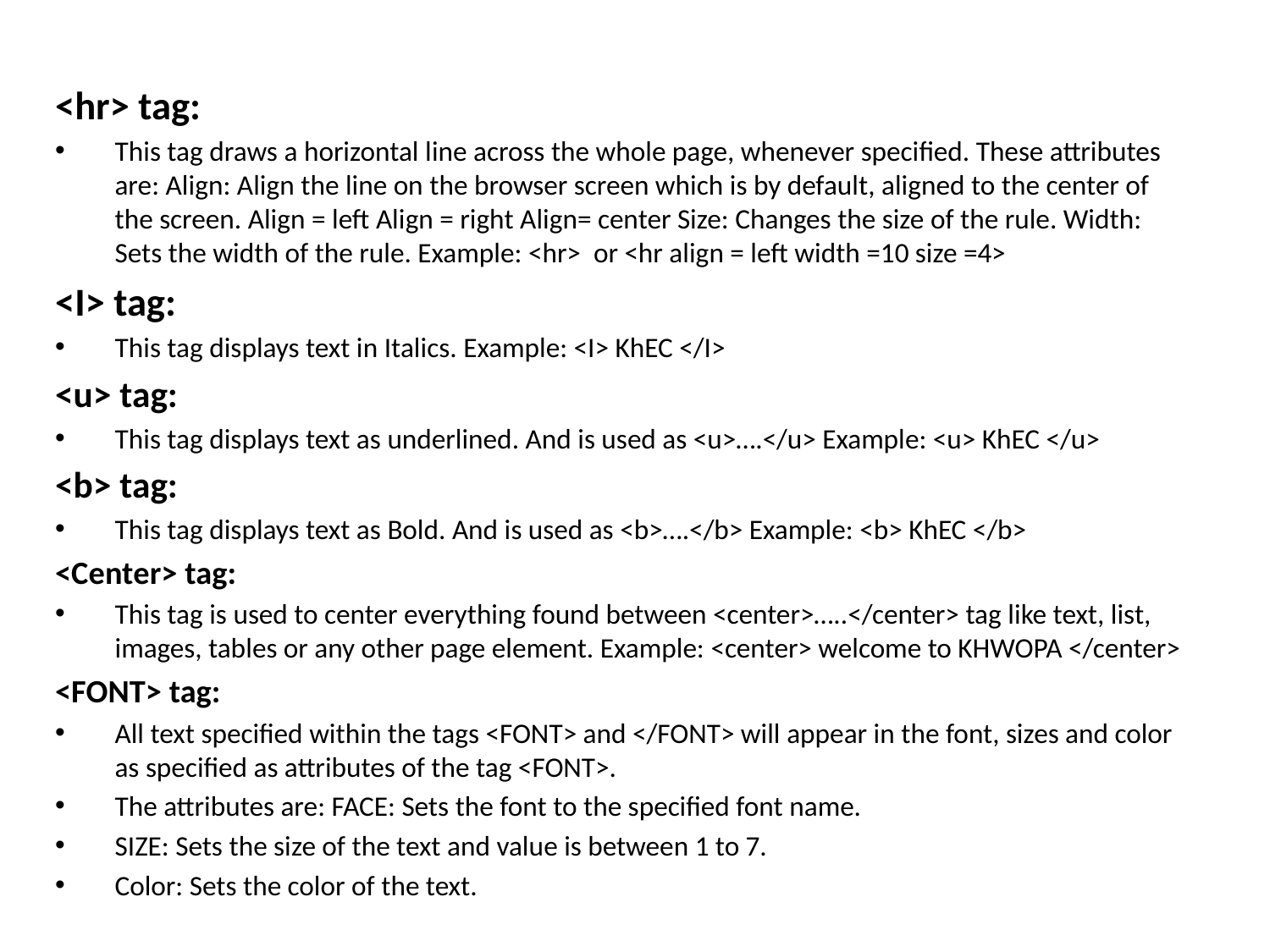

<hr> tag:
This tag draws a horizontal line across the whole page, whenever specified. These attributes are: Align: Align the line on the browser screen which is by default, aligned to the center of the screen. Align = left Align = right Align= center Size: Changes the size of the rule. Width: Sets the width of the rule. Example: <hr>  or <hr align = left width =10 size =4>
<I> tag:
This tag displays text in Italics. Example: <I> KhEC </I>
<u> tag:
This tag displays text as underlined. And is used as <u>….</u> Example: <u> KhEC </u>
<b> tag:
This tag displays text as Bold. And is used as <b>….</b> Example: <b> KhEC </b>
<Center> tag:
This tag is used to center everything found between <center>…..</center> tag like text, list, images, tables or any other page element. Example: <center> welcome to KHWOPA </center>
<FONT> tag:
All text specified within the tags <FONT> and </FONT> will appear in the font, sizes and color as specified as attributes of the tag <FONT>.
The attributes are: FACE: Sets the font to the specified font name.
SIZE: Sets the size of the text and value is between 1 to 7.
Color: Sets the color of the text.